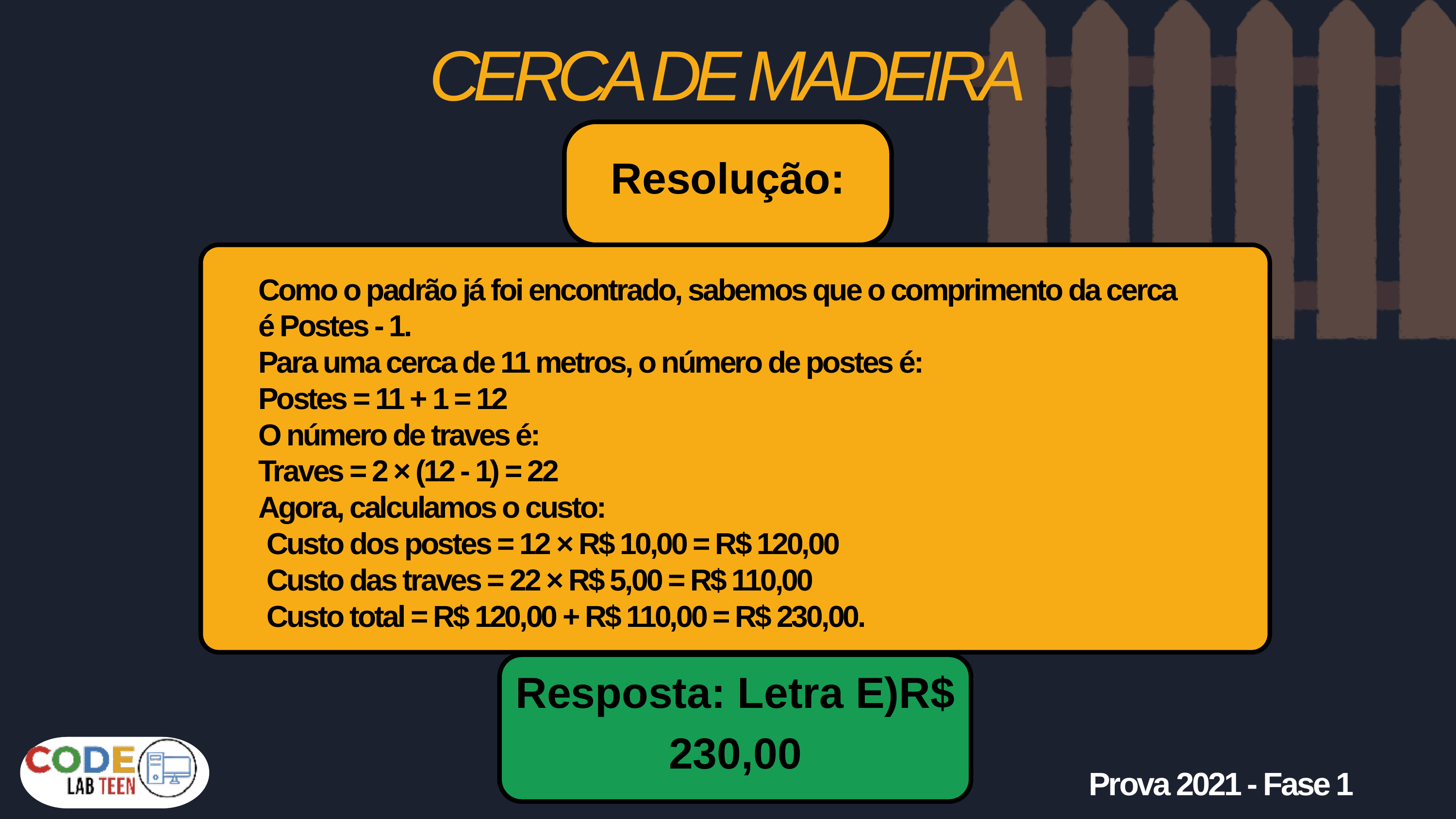

CERCA DE MADEIRA

Resolução:

Como o padrão já foi encontrado, sabemos que o comprimento da cerca é Postes - 1.
Para uma cerca de 11 metros, o número de postes é:
Postes = 11 + 1 = 12
O número de traves é:
Traves = 2 × (12 - 1) = 22
Agora, calculamos o custo:
 Custo dos postes = 12 × R$ 10,00 = R$ 120,00
 Custo das traves = 22 × R$ 5,00 = R$ 110,00
 Custo total = R$ 120,00 + R$ 110,00 = R$ 230,00.

Resposta: Letra E)R$ 230,00

Prova 2021 - Fase 1